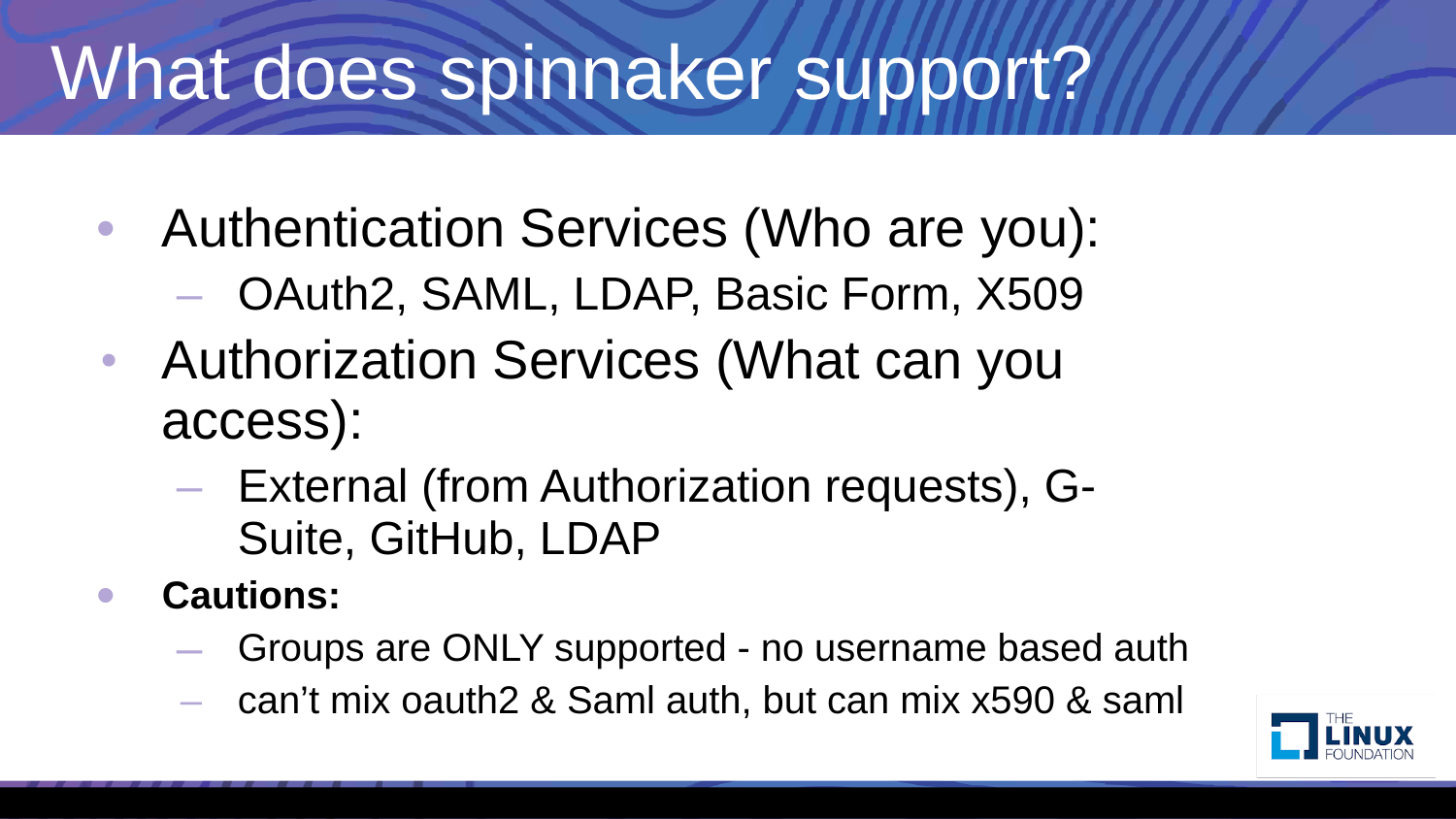

# What does spinnaker support?
Authentication Services (Who are you):
OAuth2, SAML, LDAP, Basic Form, X509
Authorization Services (What can you access):
External (from Authorization requests), G-Suite, GitHub, LDAP
Cautions:
Groups are ONLY supported - no username based auth
can’t mix oauth2 & Saml auth, but can mix x590 & saml